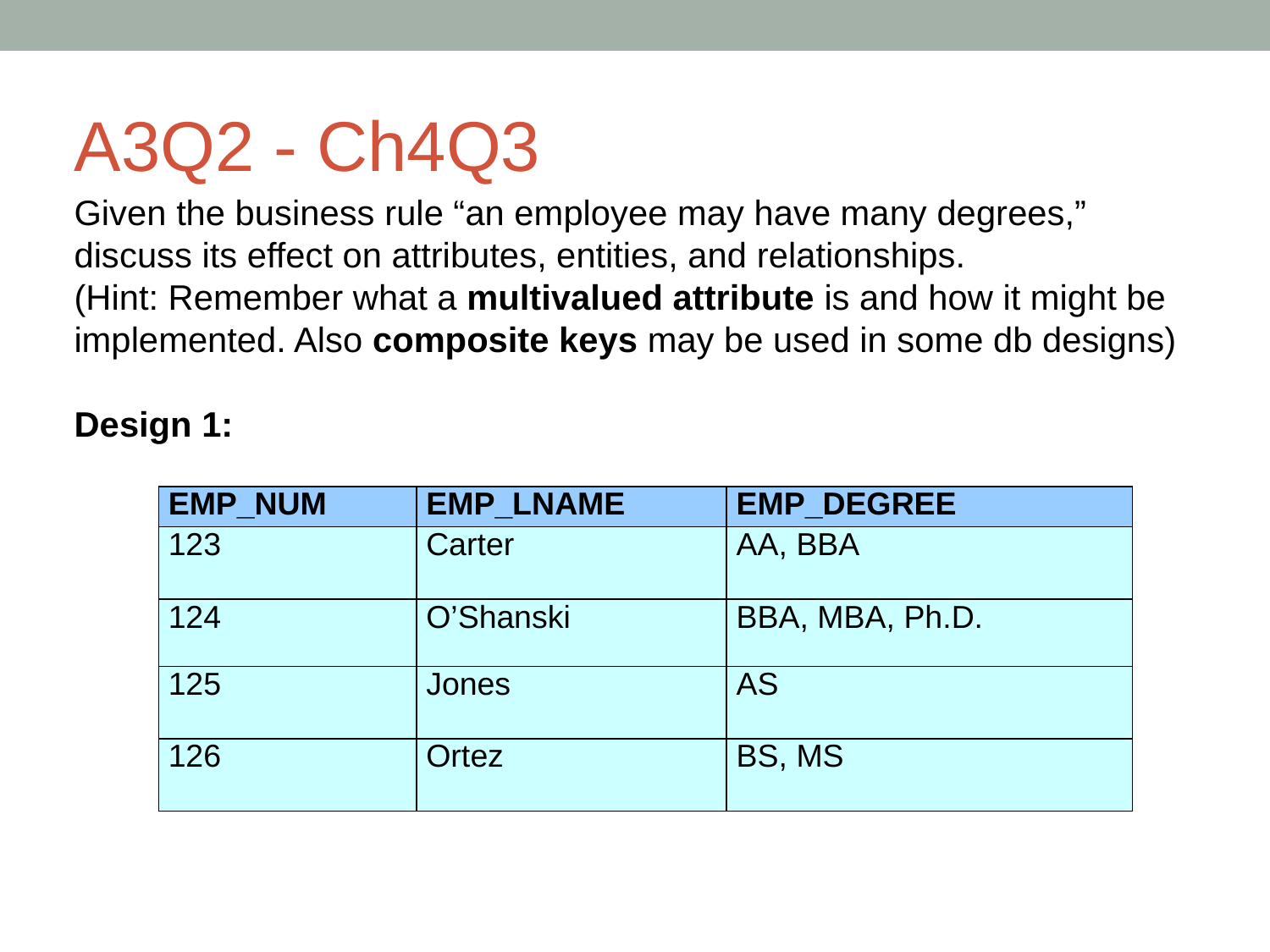

# A3Q2 - Ch4Q3
Given the business rule “an employee may have many degrees,” discuss its effect on attributes, entities, and relationships.
(Hint: Remember what a multivalued attribute is and how it might be implemented. Also composite keys may be used in some db designs)

Design 1:

| EMP\_NUM | EMP\_LNAME | EMP\_DEGREE |
| --- | --- | --- |
| 123 | Carter | AA, BBA |
| 124 | O’Shanski | BBA, MBA, Ph.D. |
| 125 | Jones | AS |
| 126 | Ortez | BS, MS |